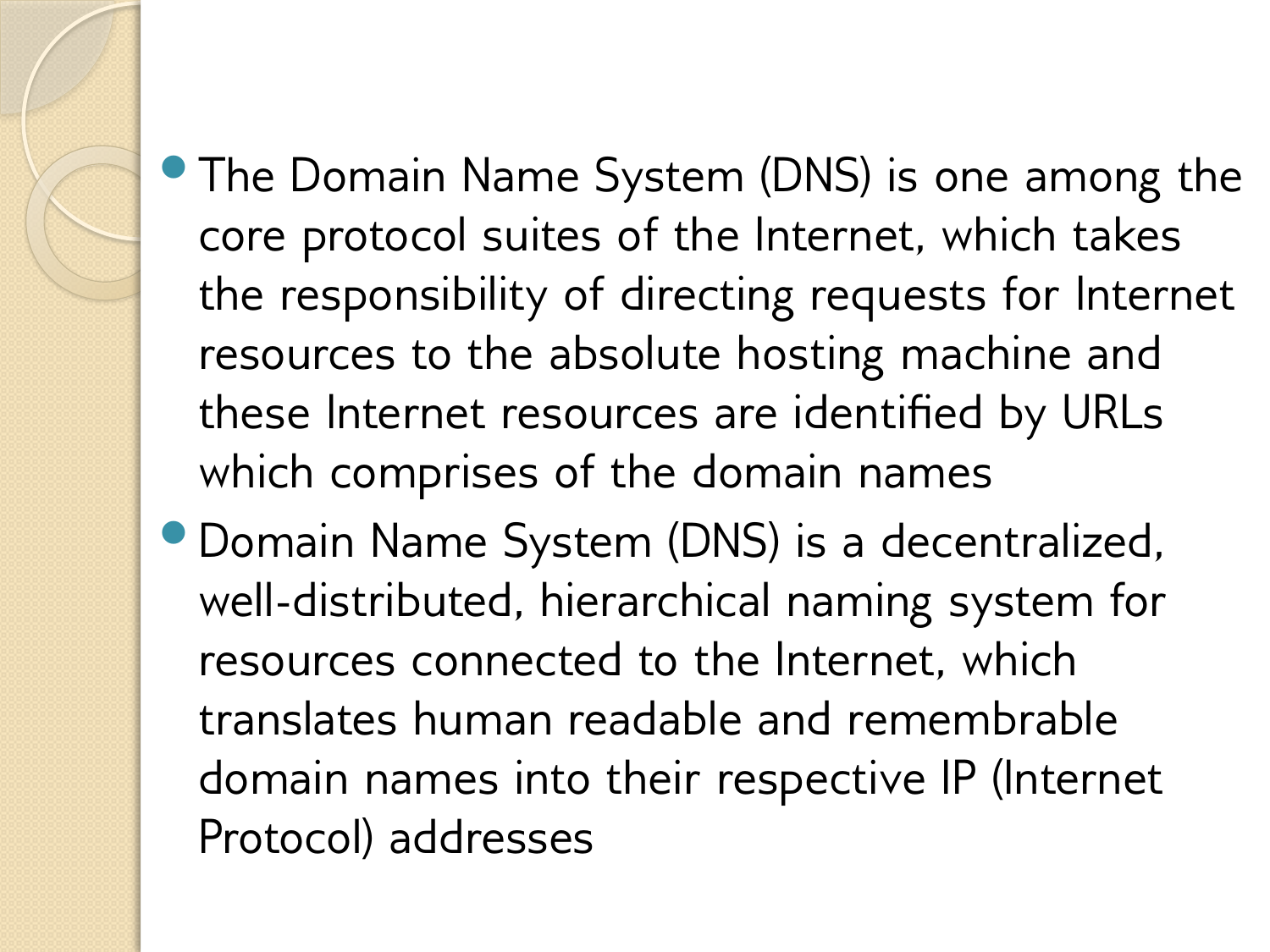

The Domain Name System (DNS) is one among the core protocol suites of the Internet, which takes the responsibility of directing requests for Internet resources to the absolute hosting machine and these Internet resources are identified by URLs which comprises of the domain names
Domain Name System (DNS) is a decentralized, well-distributed, hierarchical naming system for resources connected to the Internet, which translates human readable and remembrable domain names into their respective IP (Internet Protocol) addresses